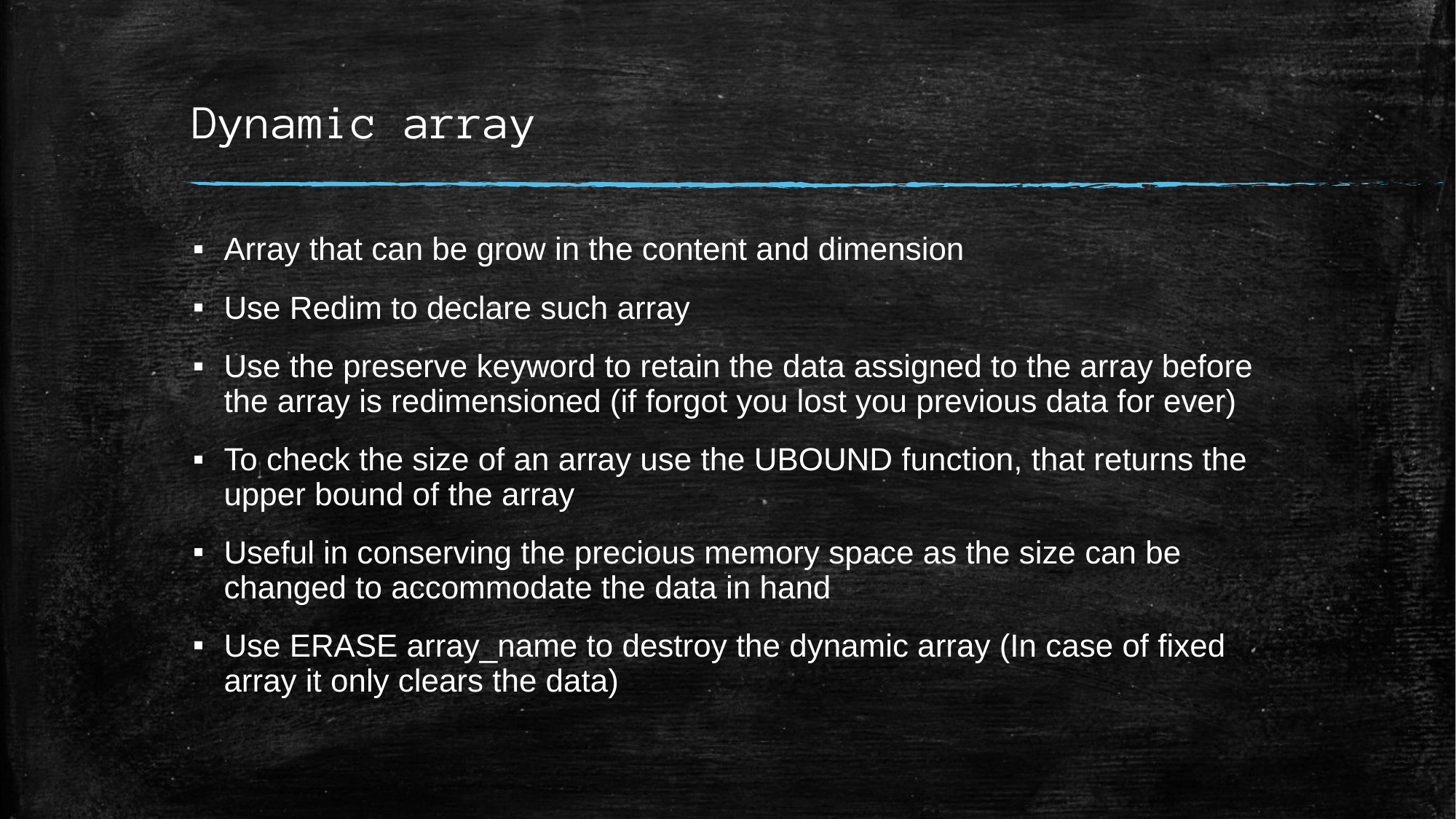

# Dynamic array
Array that can be grow in the content and dimension
Use Redim to declare such array
Use the preserve keyword to retain the data assigned to the array before the array is redimensioned (if forgot you lost you previous data for ever)
To check the size of an array use the UBOUND function, that returns the upper bound of the array
Useful in conserving the precious memory space as the size can be changed to accommodate the data in hand
Use ERASE array_name to destroy the dynamic array (In case of fixed array it only clears the data)